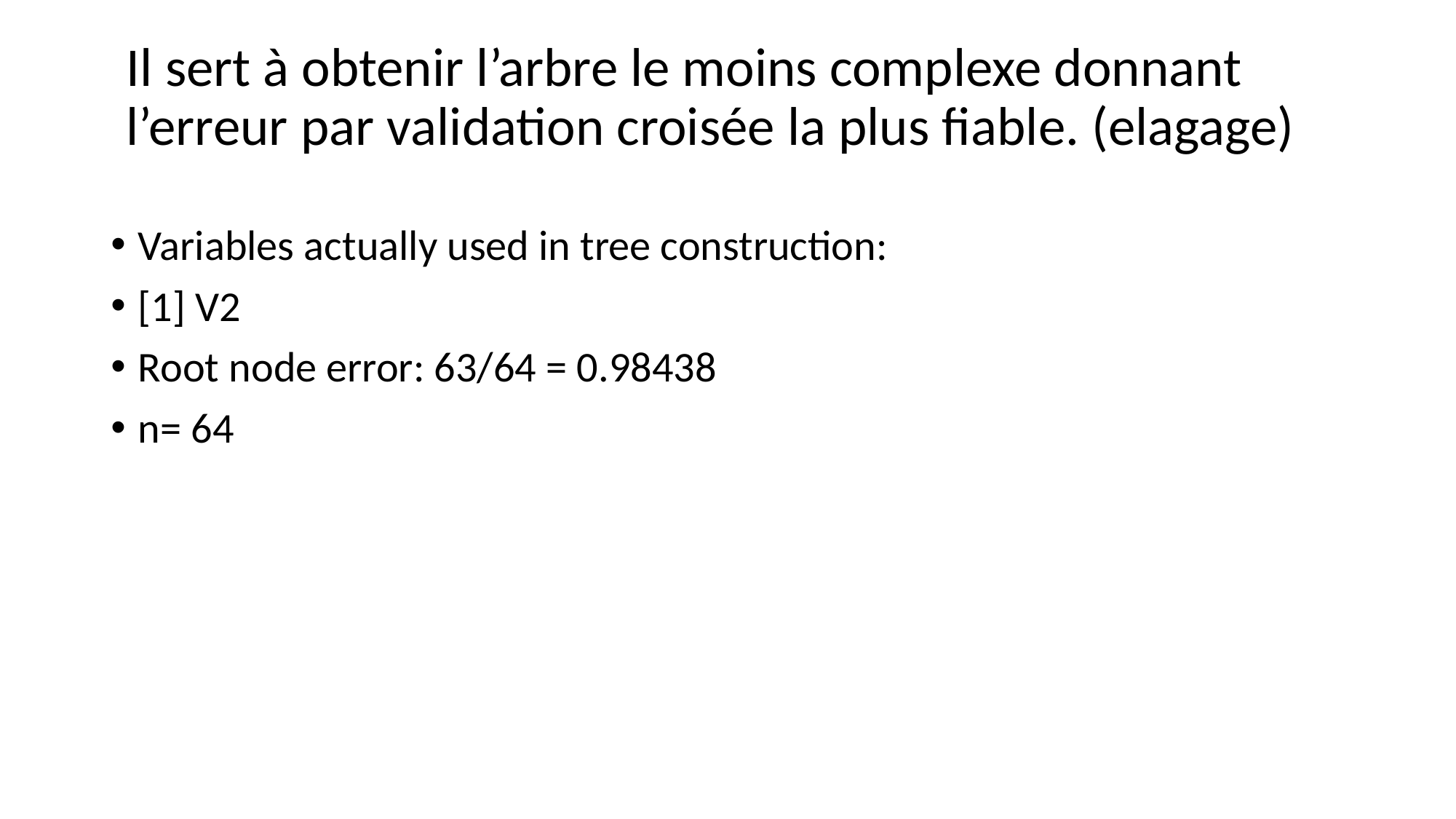

# Il sert à obtenir l’arbre le moins complexe donnant l’erreur par validation croisée la plus fiable. (elagage)
Variables actually used in tree construction:
[1] V2
Root node error: 63/64 = 0.98438
n= 64